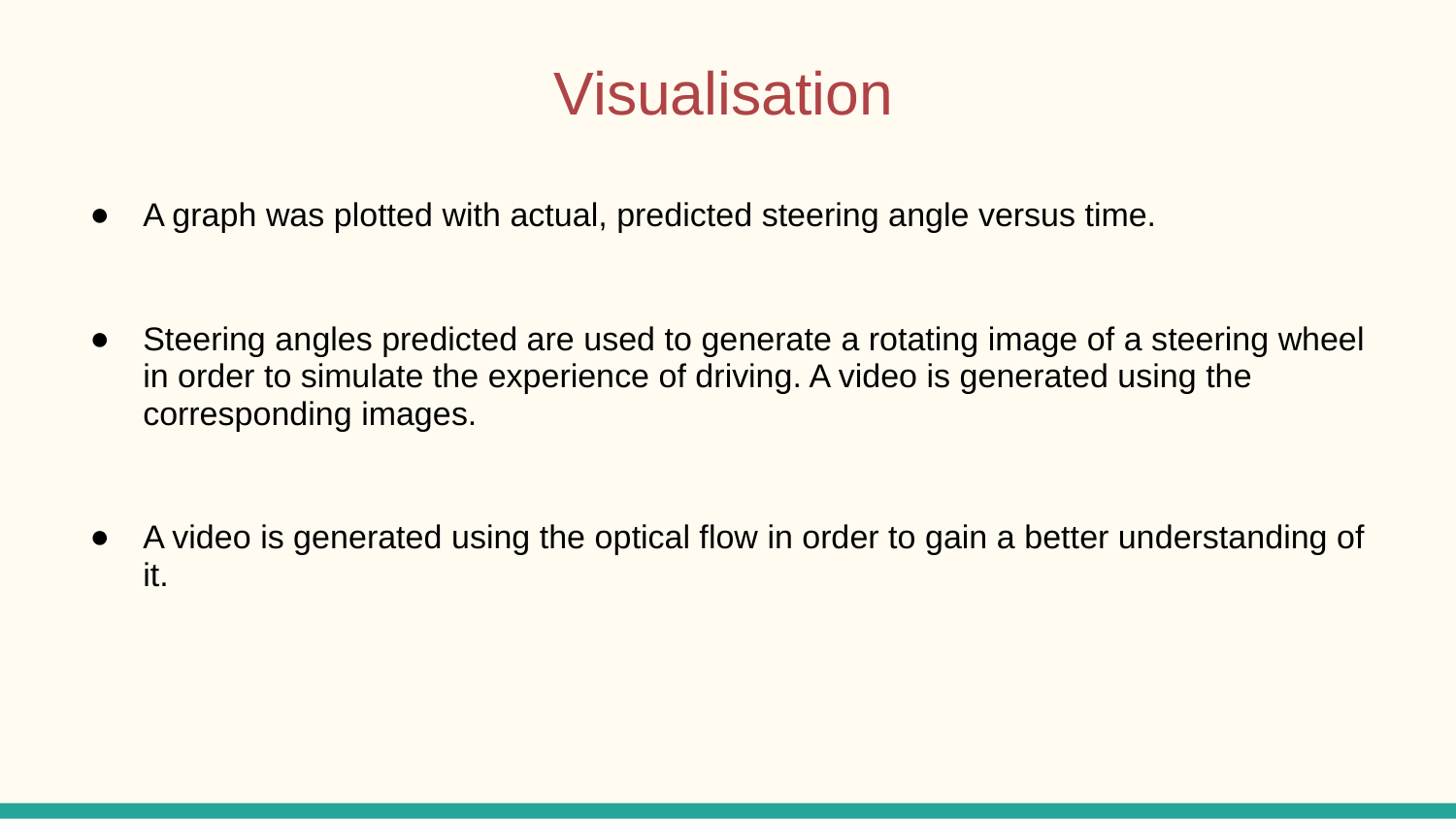

# Visualisation
A graph was plotted with actual, predicted steering angle versus time.

Steering angles predicted are used to generate a rotating image of a steering wheel in order to simulate the experience of driving. A video is generated using the corresponding images.

A video is generated using the optical flow in order to gain a better understanding of it.